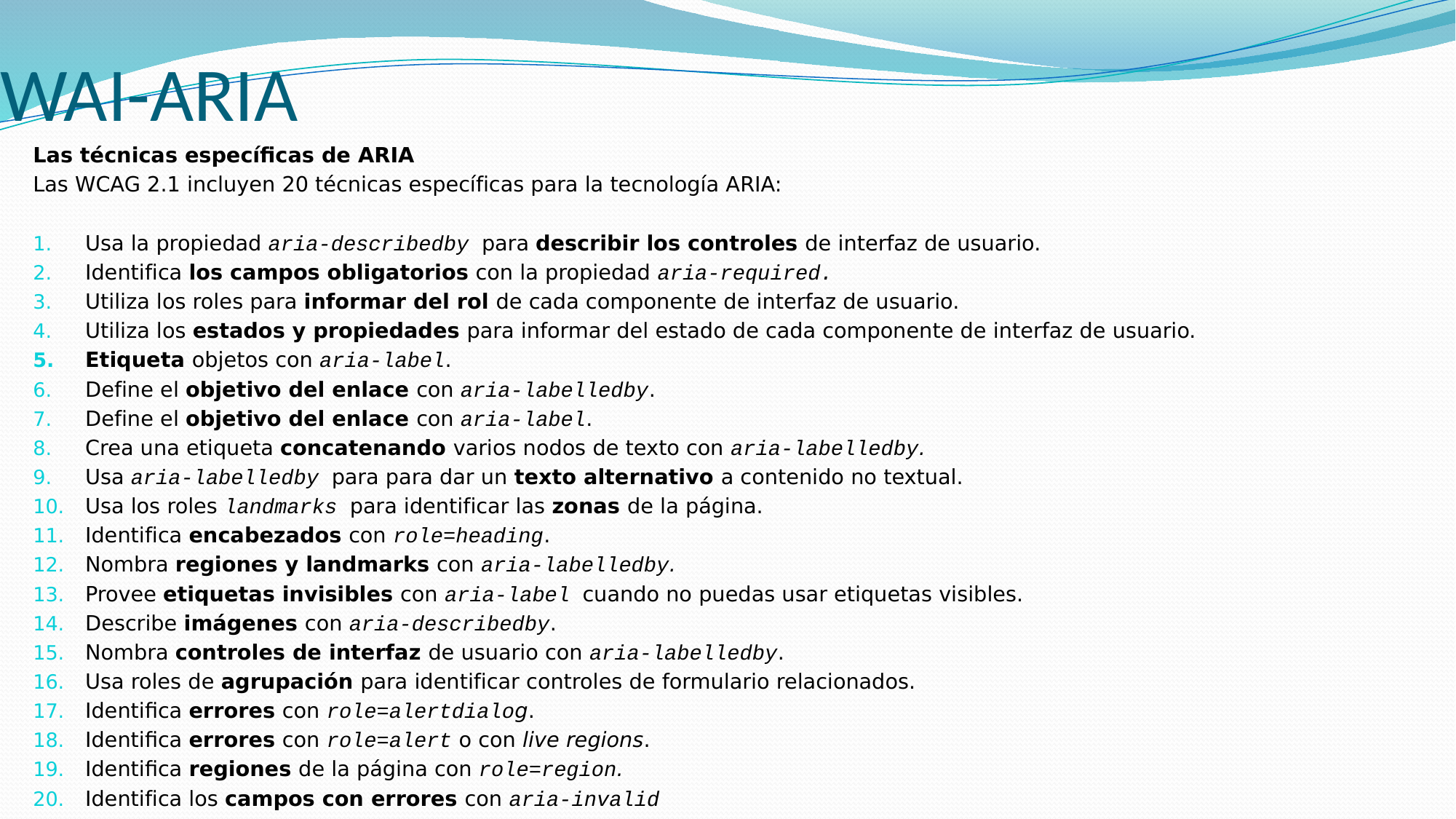

# WAI-ARIA
Las técnicas específicas de ARIA
Las WCAG 2.1 incluyen 20 técnicas específicas para la tecnología ARIA:

Usa la propiedad aria-describedby para describir los controles de interfaz de usuario.
Identifica los campos obligatorios con la propiedad aria-required.
Utiliza los roles para informar del rol de cada componente de interfaz de usuario.
Utiliza los estados y propiedades para informar del estado de cada componente de interfaz de usuario.
Etiqueta objetos con aria-label.
Define el objetivo del enlace con aria-labelledby.
Define el objetivo del enlace con aria-label.
Crea una etiqueta concatenando varios nodos de texto con aria-labelledby.
Usa aria-labelledby para para dar un texto alternativo a contenido no textual.
Usa los roles landmarks para identificar las zonas de la página.
Identifica encabezados con role=heading.
Nombra regiones y landmarks con aria-labelledby.
Provee etiquetas invisibles con aria-label cuando no puedas usar etiquetas visibles.
Describe imágenes con aria-describedby.
Nombra controles de interfaz de usuario con aria-labelledby.
Usa roles de agrupación para identificar controles de formulario relacionados.
Identifica errores con role=alertdialog.
Identifica errores con role=alert o con live regions.
Identifica regiones de la página con role=region.
Identifica los campos con errores con aria-invalid